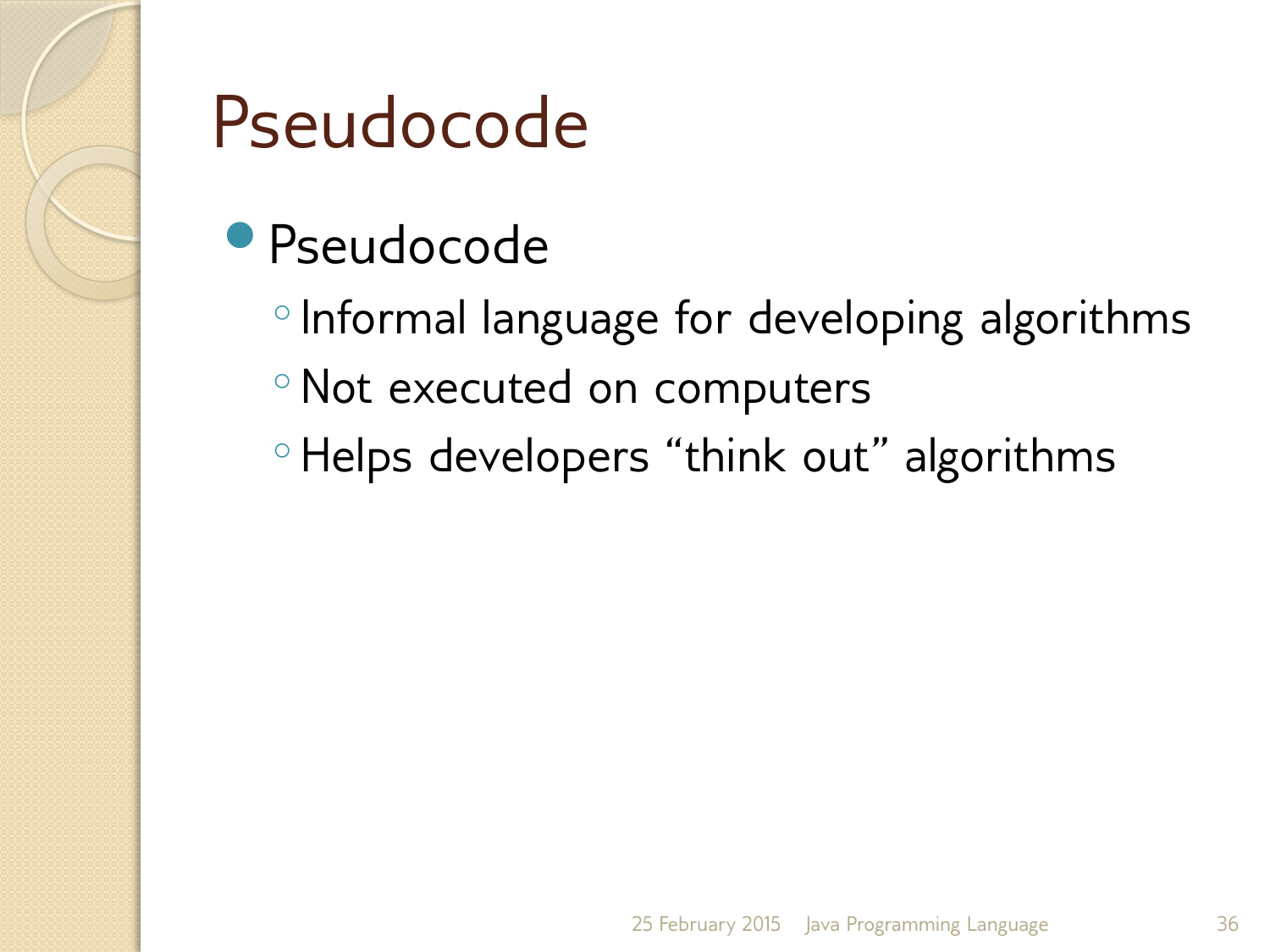

# Pseudocode
Pseudocode
Informal language for developing algorithms
Not executed on computers
Helps developers “think out” algorithms
25 February 2015
Java Programming Language
36